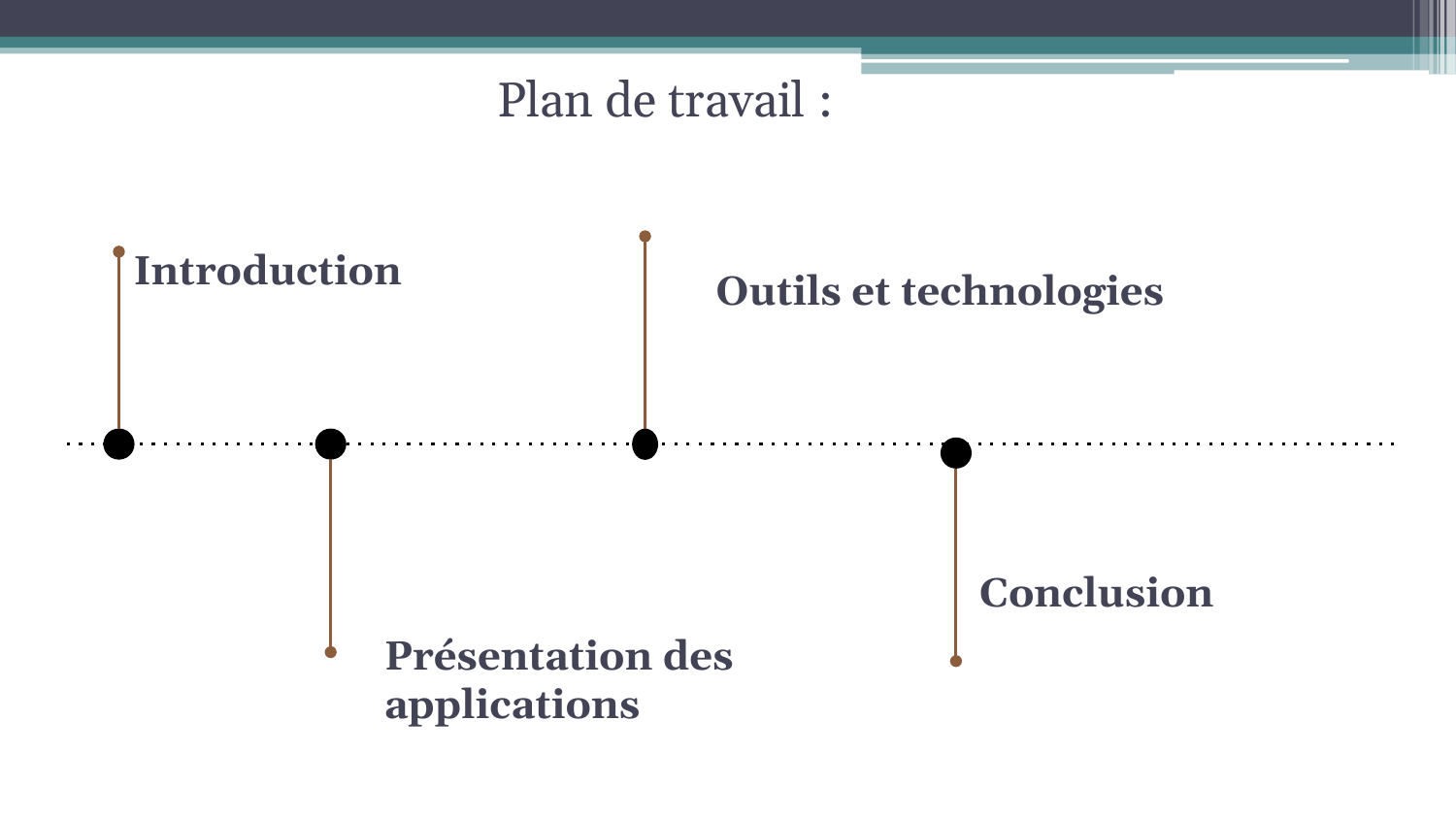

# Plan de travail :
Introduction

Outils et technologies

Conclusion

Présentation des applications